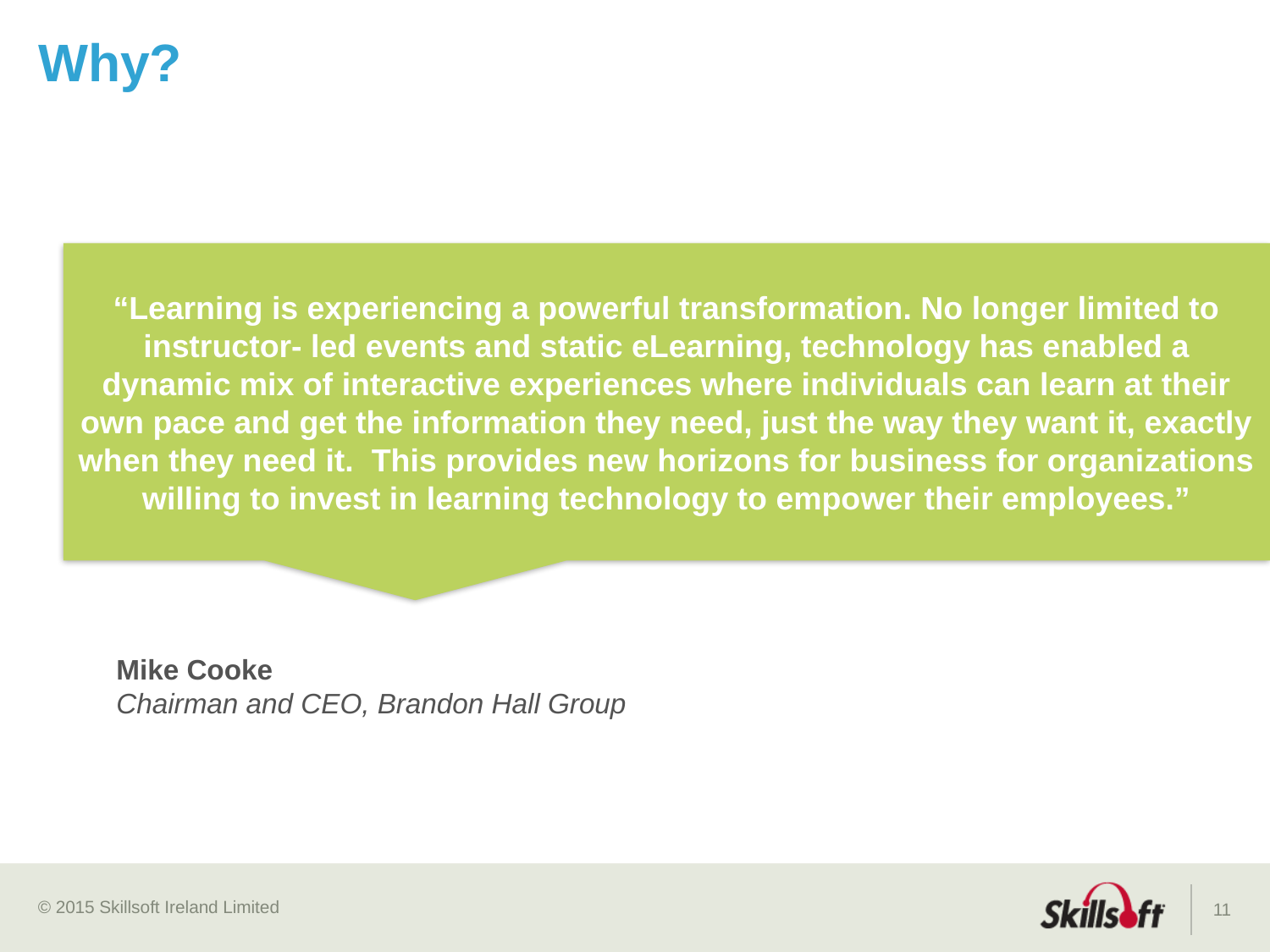

# Why?
“Learning is experiencing a powerful transformation. No longer limited to instructor- led events and static eLearning, technology has enabled a dynamic mix of interactive experiences where individuals can learn at their own pace and get the information they need, just the way they want it, exactly when they need it.  This provides new horizons for business for organizations willing to invest in learning technology to empower their employees.”

Mike Cooke
Chairman and CEO, Brandon Hall Group
11